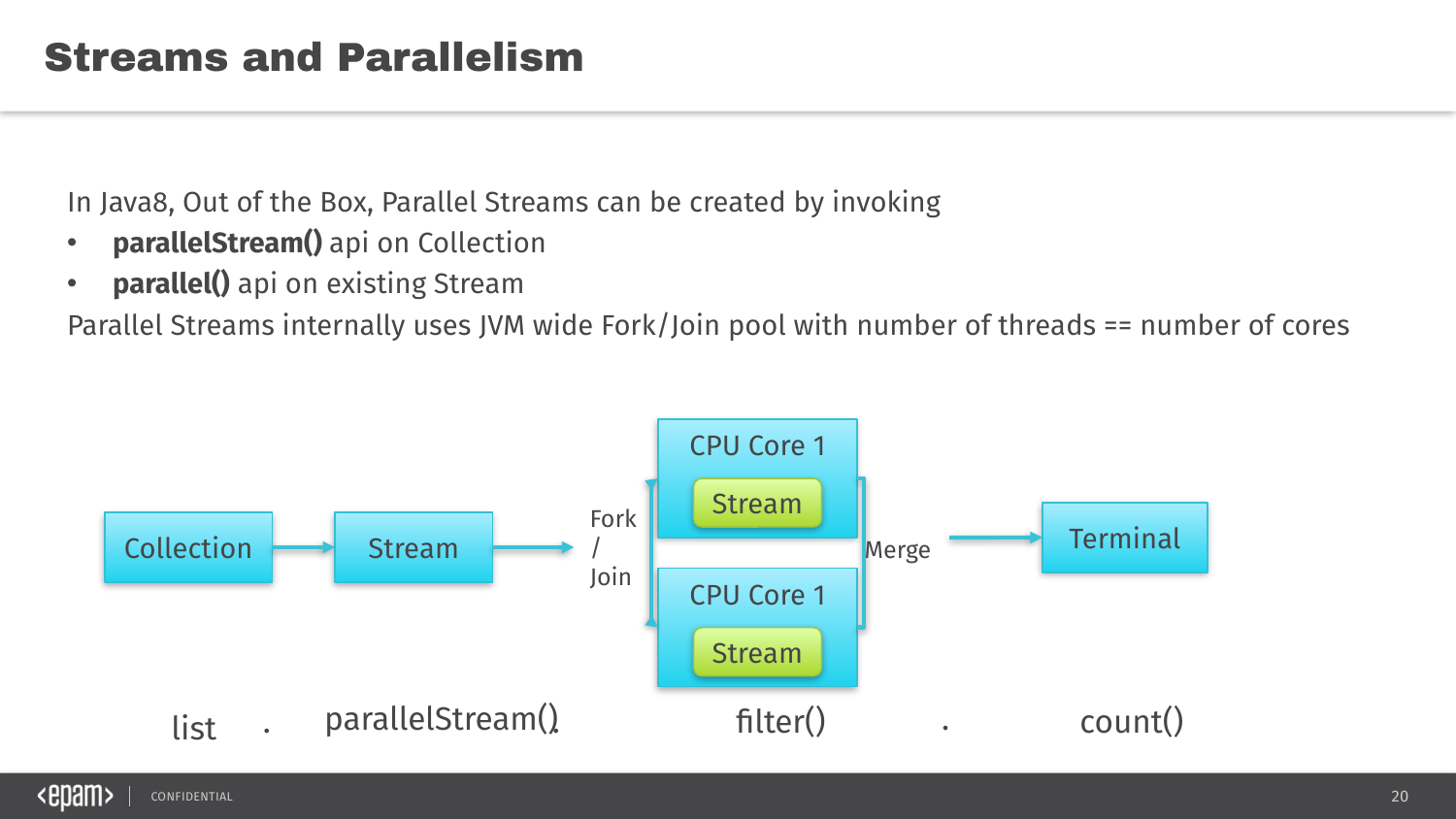

Streams and Parallelism
In Java8, Out of the Box, Parallel Streams can be created by invoking
parallelStream() api on Collection
parallel() api on existing Stream
Parallel Streams internally uses JVM wide Fork/Join pool with number of threads == number of cores

CPU Core 1

Stream
Fork
/
Join
Terminal
Collection
Stream
Merge
CPU Core 1

Stream
parallelStream()
.
count()
filter()
.
.
list